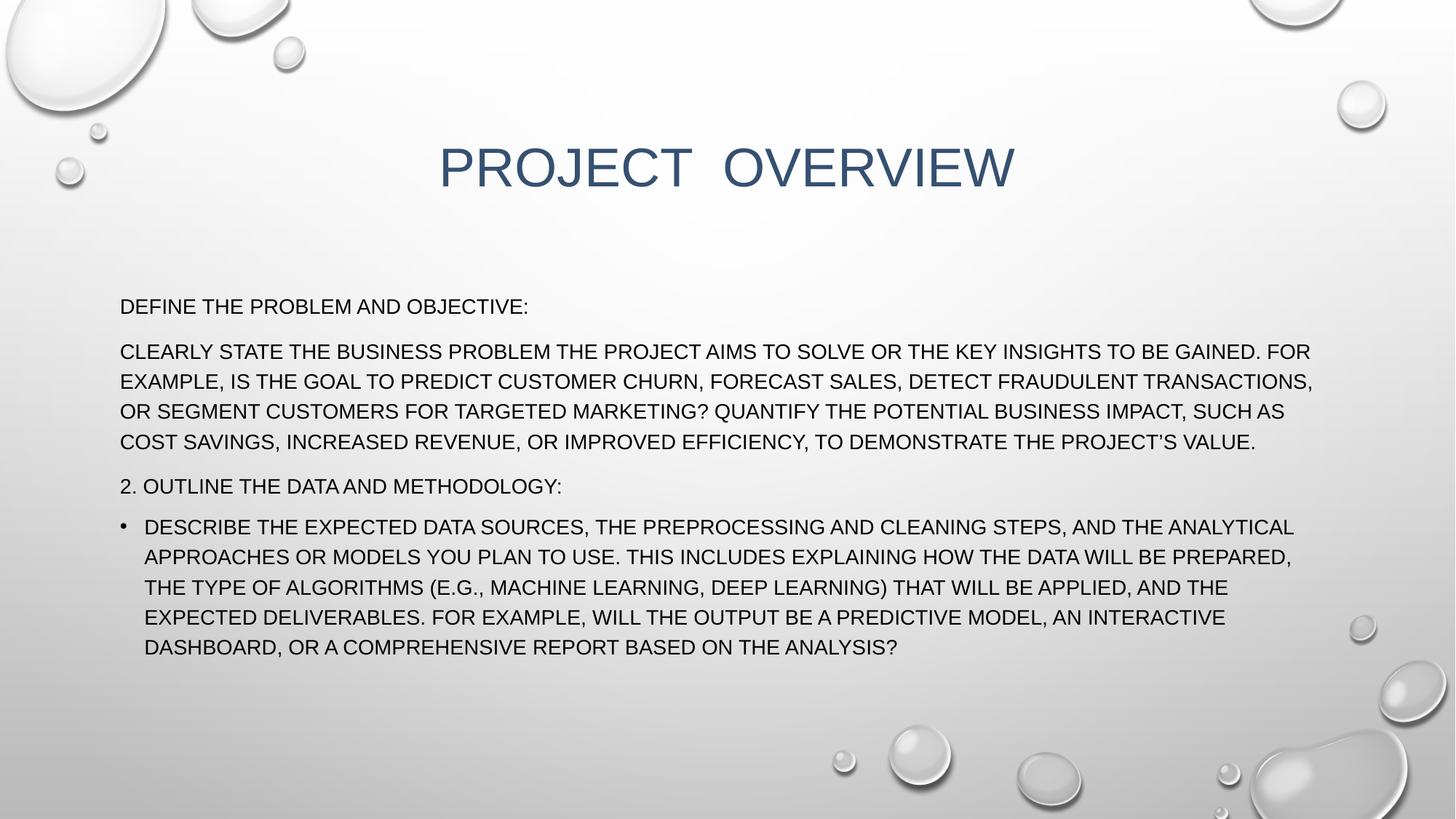

# Project  overview
Define the Problem and Objective:
Clearly state the business problem the project aims to solve or the key insights to be gained. For example, is the goal to predict customer churn, forecast sales, detect fraudulent transactions, or segment customers for targeted marketing? Quantify the potential business impact, such as cost savings, increased revenue, or improved efficiency, to demonstrate the project’s value.
2. Outline the Data and Methodology:
Describe the expected data sources, the preprocessing and cleaning steps, and the analytical approaches or models you plan to use. This includes explaining how the data will be prepared, the type of algorithms (e.g., machine learning, deep learning) that will be applied, and the expected deliverables. For example, will the output be a predictive model, an interactive dashboard, or a comprehensive report based on the analysis?